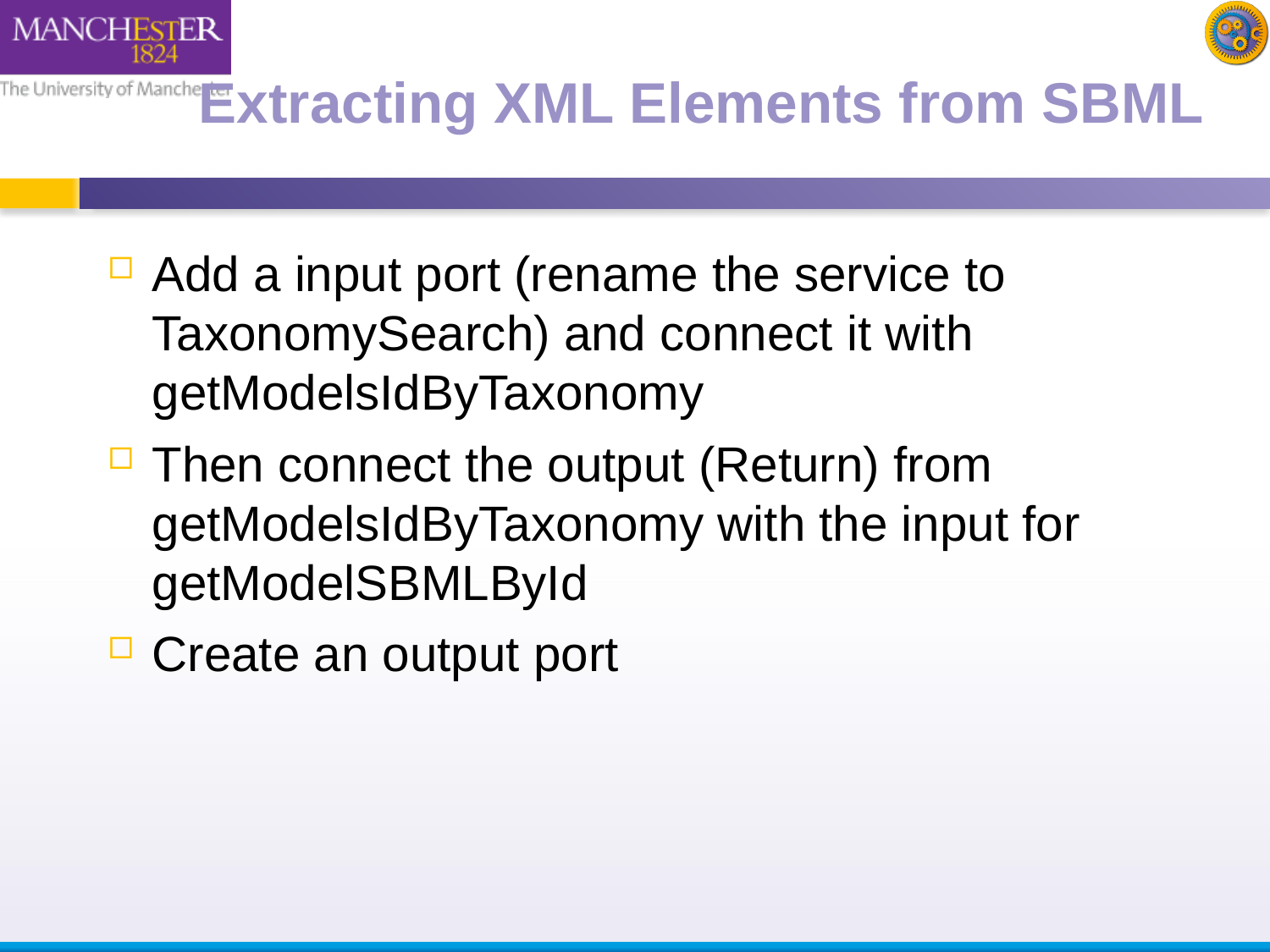

# Extracting XML Elements from SBML
Add a input port (rename the service to TaxonomySearch) and connect it with getModelsIdByTaxonomy
Then connect the output (Return) from getModelsIdByTaxonomy with the input for getModelSBMLById
Create an output port